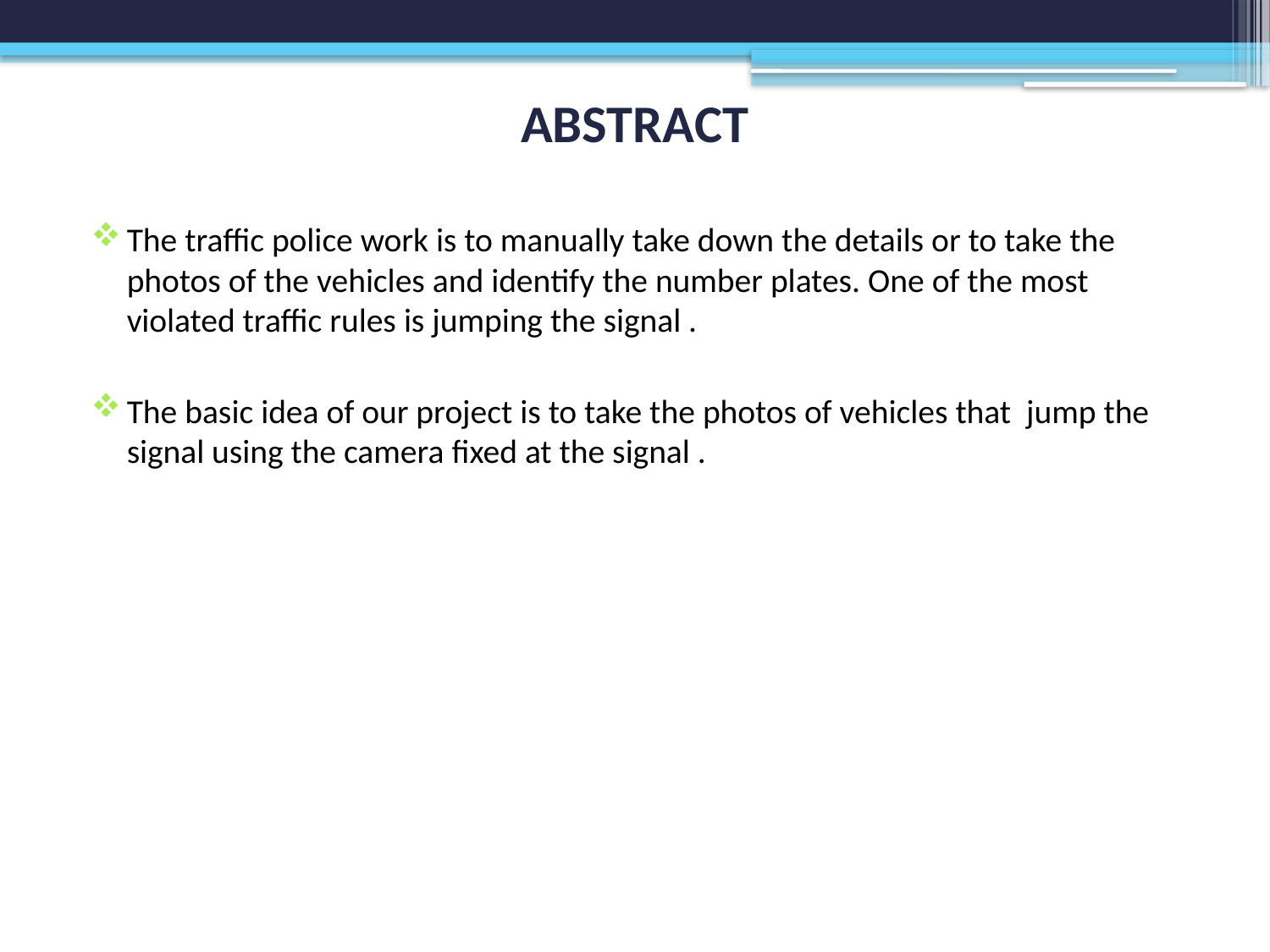

# ABSTRACT

The traffic police work is to manually take down the details or to take the photos of the vehicles and identify the number plates. One of the most violated traffic rules is jumping the signal .

The basic idea of our project is to take the photos of vehicles that  jump the signal using the camera fixed at the signal .